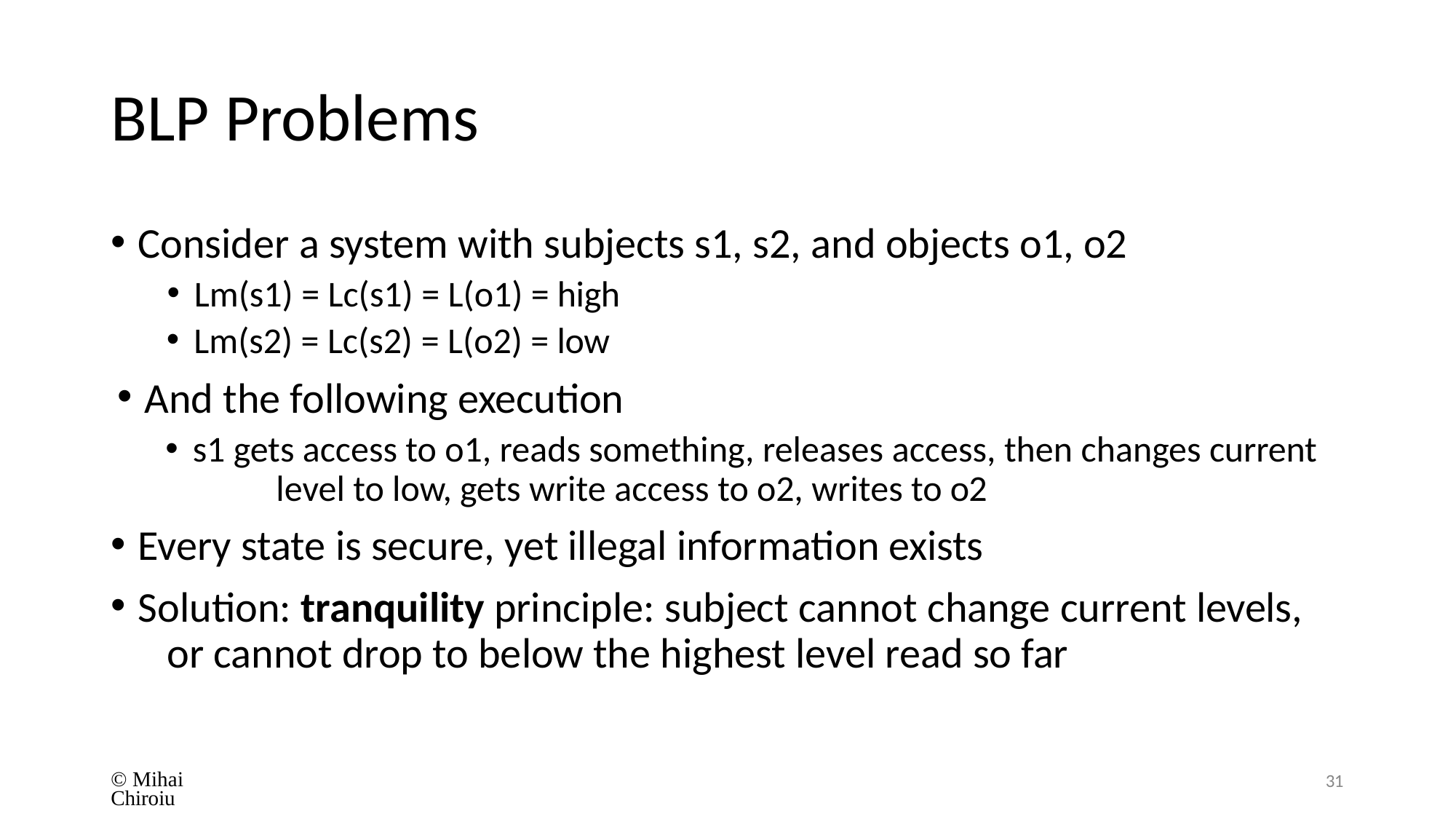

# BLP Problems
Consider a system with subjects s1, s2, and objects o1, o2
Lm(s1) = Lc(s1) = L(o1) = high
Lm(s2) = Lc(s2) = L(o2) = low
And the following execution
s1 gets access to o1, reads something, releases access, then changes current 	level to low, gets write access to o2, writes to o2
Every state is secure, yet illegal information exists
Solution: tranquility principle: subject cannot change current levels, 	or cannot drop to below the highest level read so far
© Mihai Chiroiu
31